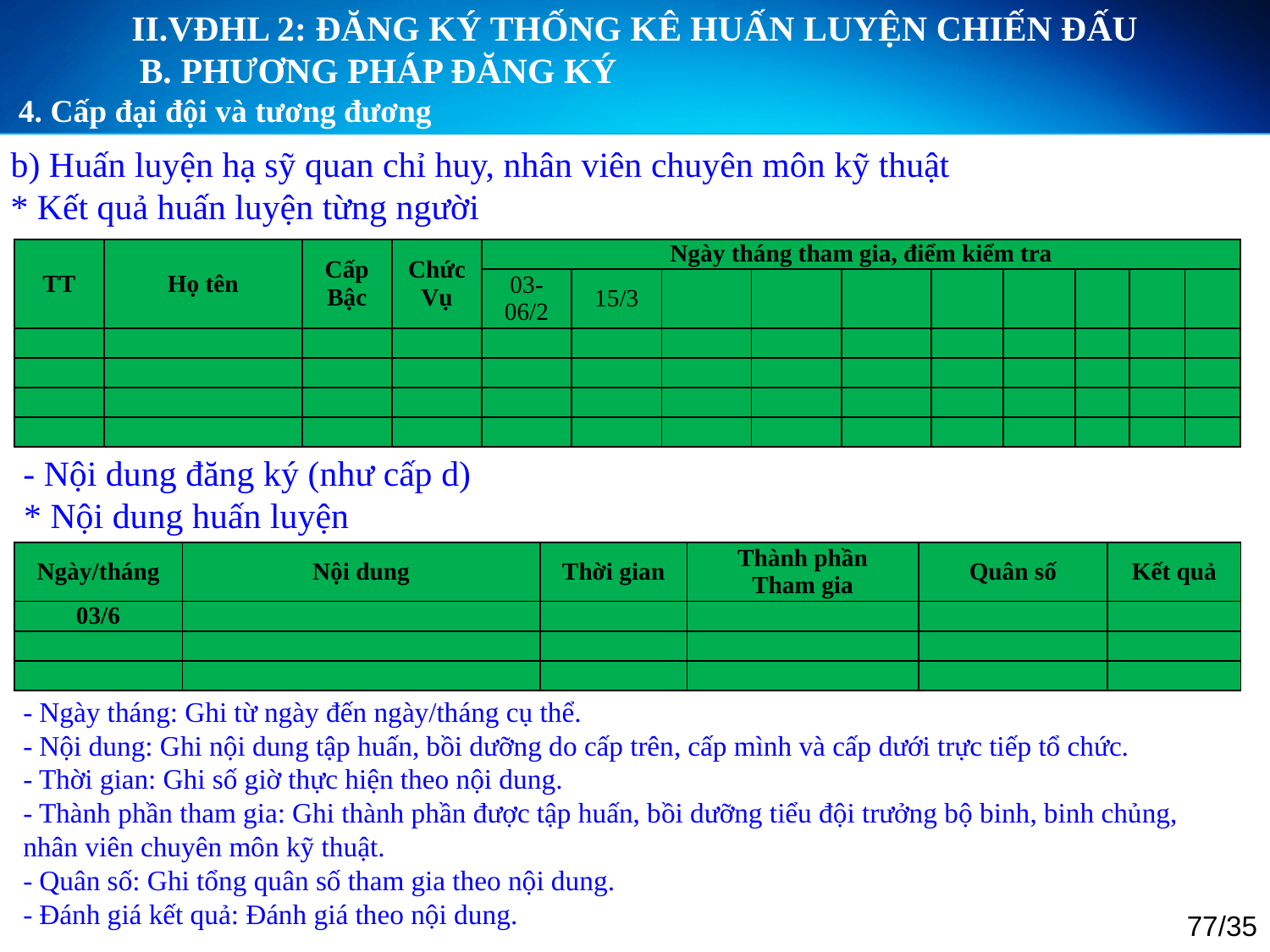

II.VĐHL 2: ĐĂNG KÝ THỐNG KÊ HUẤN LUYỆN CHIẾN ĐẤU
	B. PHƯƠNG PHÁP ĐĂNG KÝ
4. Cấp đại đội và tương đương
b) Huấn luyện hạ sỹ quan chỉ huy, nhân viên chuyên môn kỹ thuật
* Kết quả huấn luyện từng người
| TT | Họ tên | Cấp Bậc | Chức Vụ | Ngày tháng tham gia, điểm kiểm tra |  |  |  |  |  |  |  |  |  |
| --- | --- | --- | --- | --- | --- | --- | --- | --- | --- | --- | --- | --- | --- |
|  |  |  |  | 03-06/2 | 15/3 |  |  |  |  |  |  |  |  |
|  |  |  |  |  |  |  |  |  |  |  |  |  |  |
|  |  |  |  |  |  |  |  |  |  |  |  |  |  |
|  |  |  |  |  |  |  |  |  |  |  |  |  |  |
|  |  |  |  |  |  |  |  |  |  |  |  |  |  |
- Nội dung đăng ký (như cấp d)
* Nội dung huấn luyện
| Ngày/tháng | Nội dung | Thời gian | Thành phần Tham gia | Quân số | Kết quả |
| --- | --- | --- | --- | --- | --- |
| 03/6 |  |  |  |  |  |
|  |  |  |  |  |  |
|  |  |  |  |  |  |
- Ngày tháng: Ghi từ ngày đến ngày/tháng cụ thể.
- Nội dung: Ghi nội dung tập huấn, bồi dưỡng do cấp trên, cấp mình và cấp dưới trực tiếp tổ chức.
- Thời gian: Ghi số giờ thực hiện theo nội dung.
- Thành phần tham gia: Ghi thành phần được tập huấn, bồi dưỡng tiểu đội trưởng bộ binh, binh chủng, nhân viên chuyên môn kỹ thuật.
- Quân số: Ghi tổng quân số tham gia theo nội dung.
- Đánh giá kết quả: Đánh giá theo nội dung.
77/35